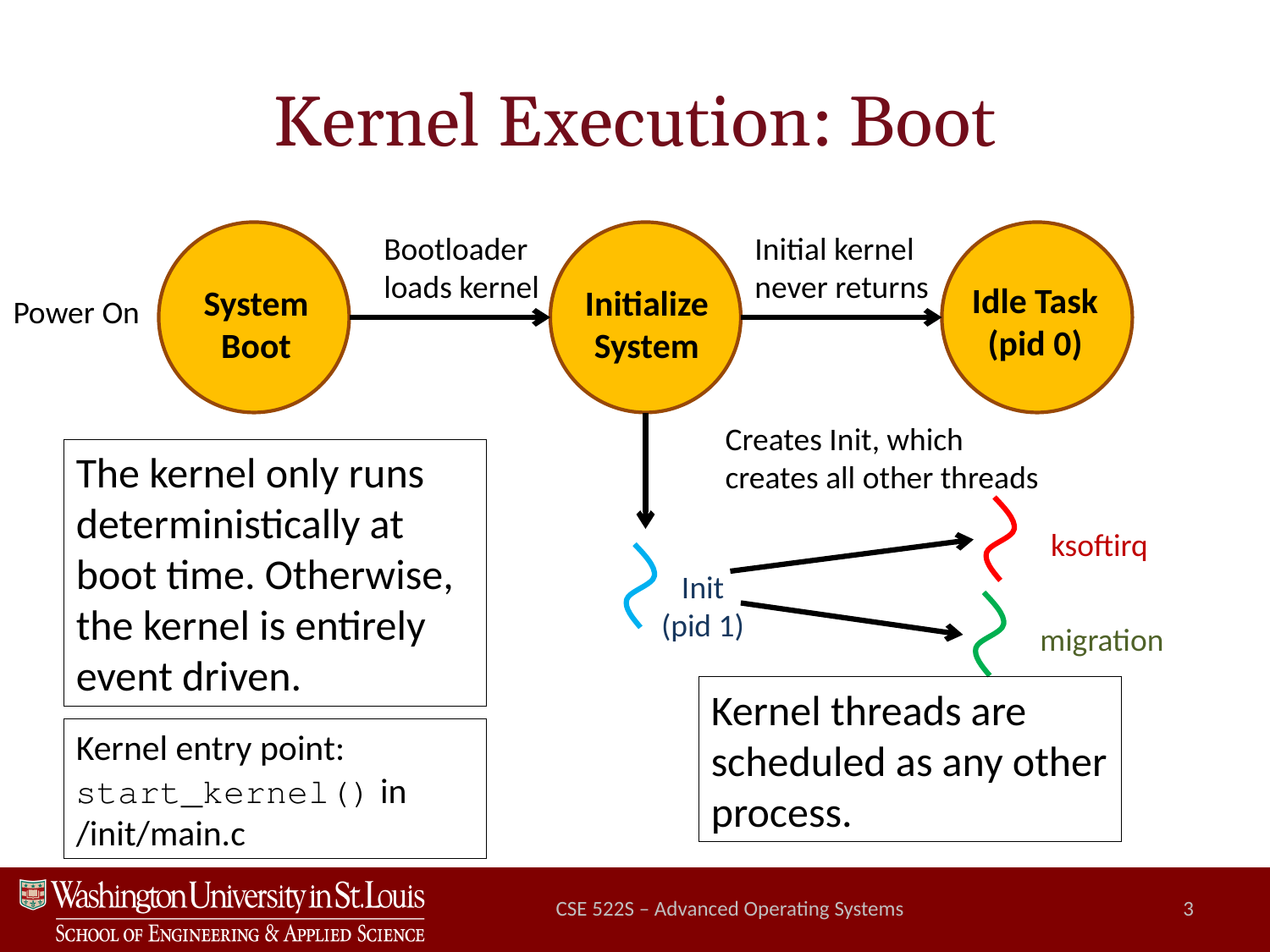

# Kernel Execution: Boot

System
Boot
Bootloader
loads kernel

Initialize
System
Initial kernel
never returns

Idle Task
(pid 0)
Power On
Creates Init, which
creates all other threads
The kernel only runs deterministically at boot time. Otherwise, the kernel is entirely event driven.

ksoftirq

Init
(pid 1)

migration
Kernel threads are scheduled as any other process.
Kernel entry point:
start_kernel() in
/init/main.c
CSE 522S – Advanced Operating Systems
3